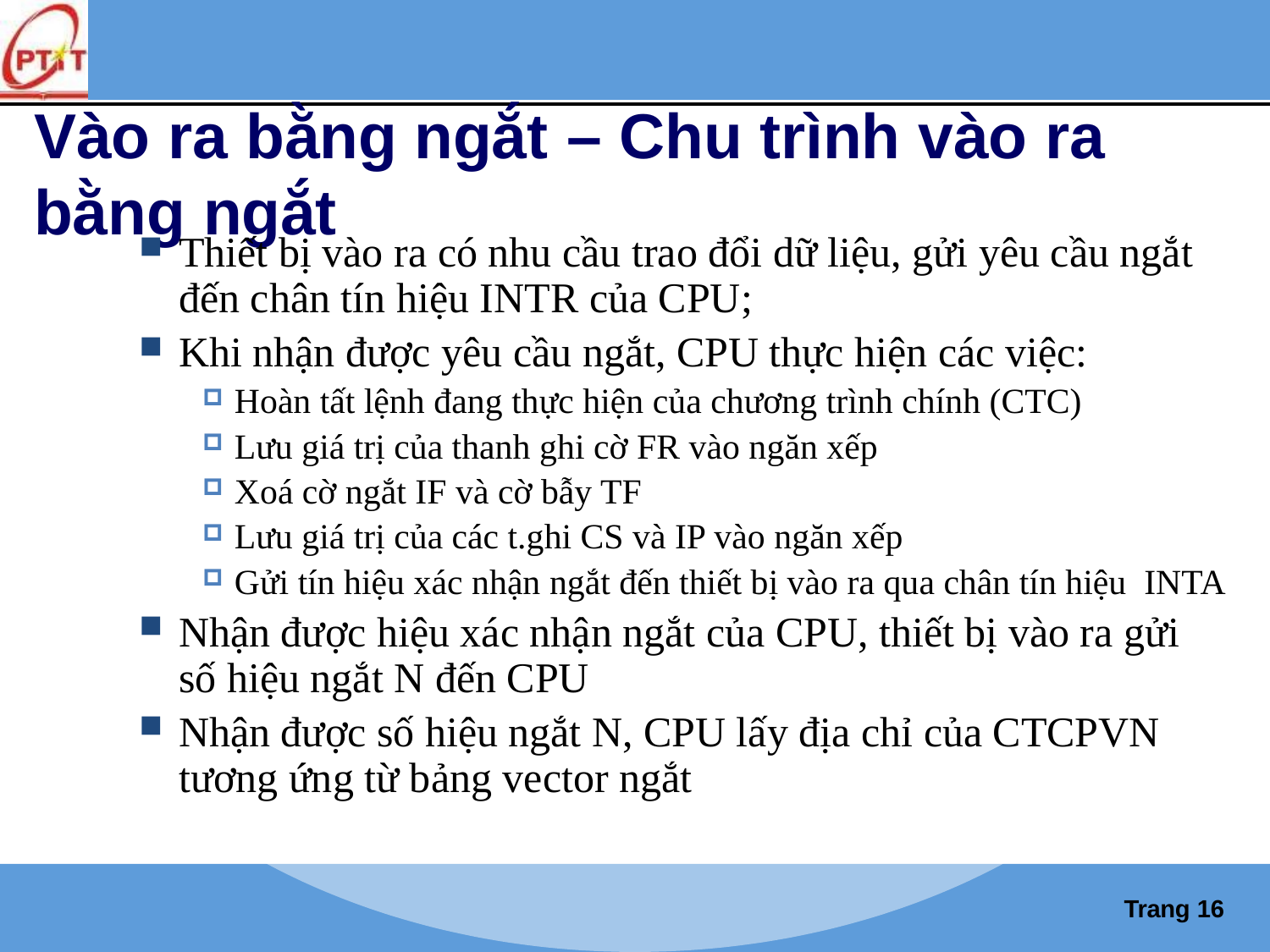

# Vào ra bằng ngắt – Chu trình vào ra bằng ngắt
Thiết bị vào ra có nhu cầu trao đổi dữ liệu, gửi yêu cầu ngắt đến chân tín hiệu INTR của CPU;
Khi nhận được yêu cầu ngắt, CPU thực hiện các việc:
Hoàn tất lệnh đang thực hiện của chương trình chính (CTC)
Lưu giá trị của thanh ghi cờ FR vào ngăn xếp
Xoá cờ ngắt IF và cờ bẫy TF
Lưu giá trị của các t.ghi CS và IP vào ngăn xếp
Gửi tín hiệu xác nhận ngắt đến thiết bị vào ra qua chân tín hiệu  INTA
Nhận được hiệu xác nhận ngắt của CPU, thiết bị vào ra gửi  số hiệu ngắt N đến CPU
Nhận được số hiệu ngắt N, CPU lấy địa chỉ của CTCPVN tương ứng từ bảng vector ngắt

Trang 16